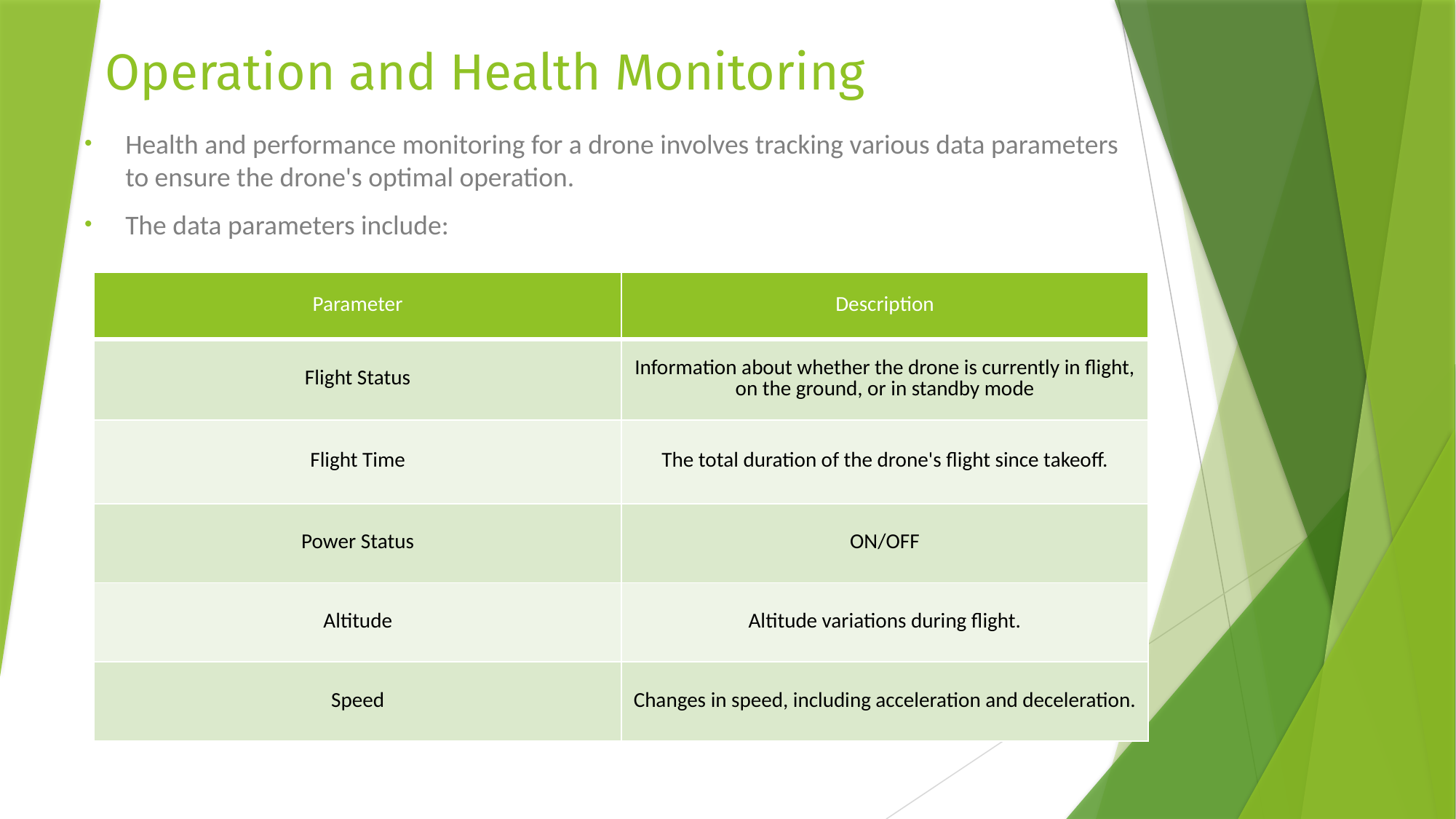

# Operation and Health Monitoring
Health and performance monitoring for a drone involves tracking various data parameters to ensure the drone's optimal operation.
The data parameters include:

| Parameter | Description |
| --- | --- |
| Flight Status | Information about whether the drone is currently in flight, on the ground, or in standby mode |
| Flight Time | The total duration of the drone's flight since takeoff. |
| Power Status | ON/OFF |
| Altitude | Altitude variations during flight. |
| Speed | Changes in speed, including acceleration and deceleration. |